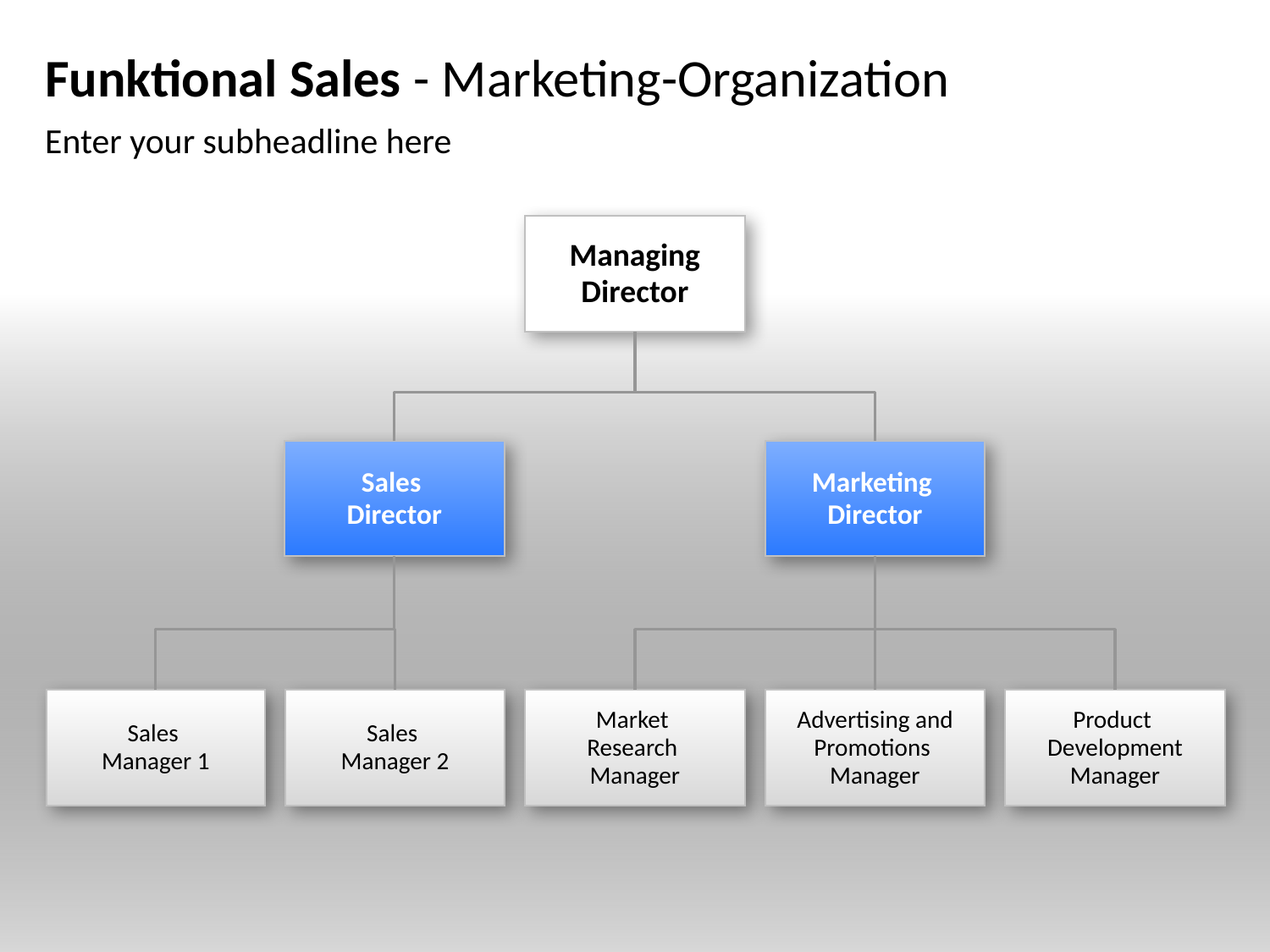

# Funktional Sales - Marketing-Organization
Enter your subheadline here

Managing Director
Sales
Director
Marketing
Director
Sales
Manager 1
Sales
Manager 2
Market
Research
Manager
Advertising and
Promotions
Manager
Product
Development Manager